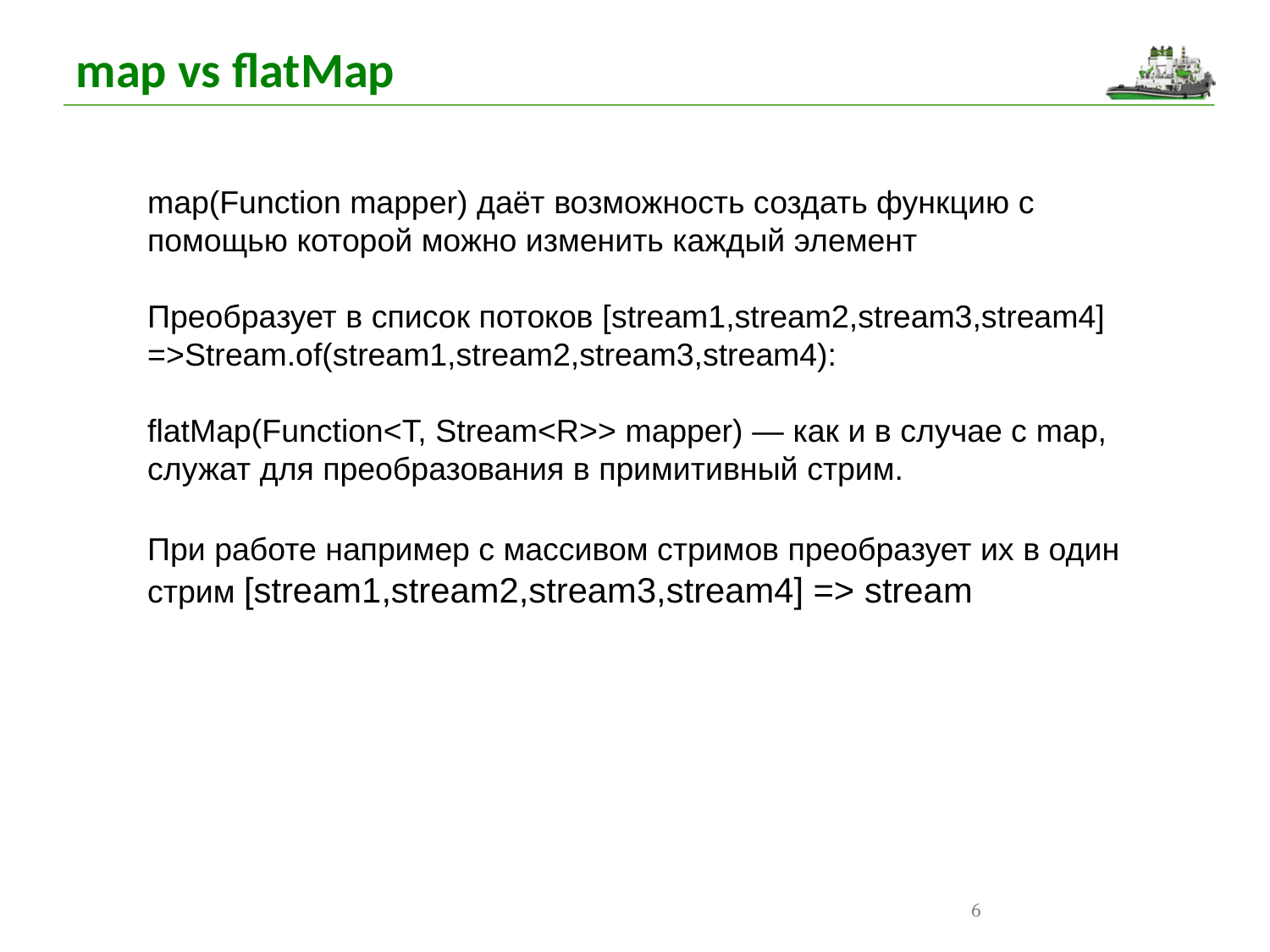

map vs flatMap
map(Function mapper) даёт возможность создать функцию с помощью которой можно изменить каждый элемент

Преобразует в список потоков [stream1,stream2,stream3,stream4] =>Stream.of(stream1,stream2,stream3,stream4):

flatMap(Function<T, Stream<R>> mapper) — как и в случае с map, служат для преобразования в примитивный стрим.

При работе например с массивом стримов преобразует их в один стрим [stream1,stream2,stream3,stream4] => stream
6